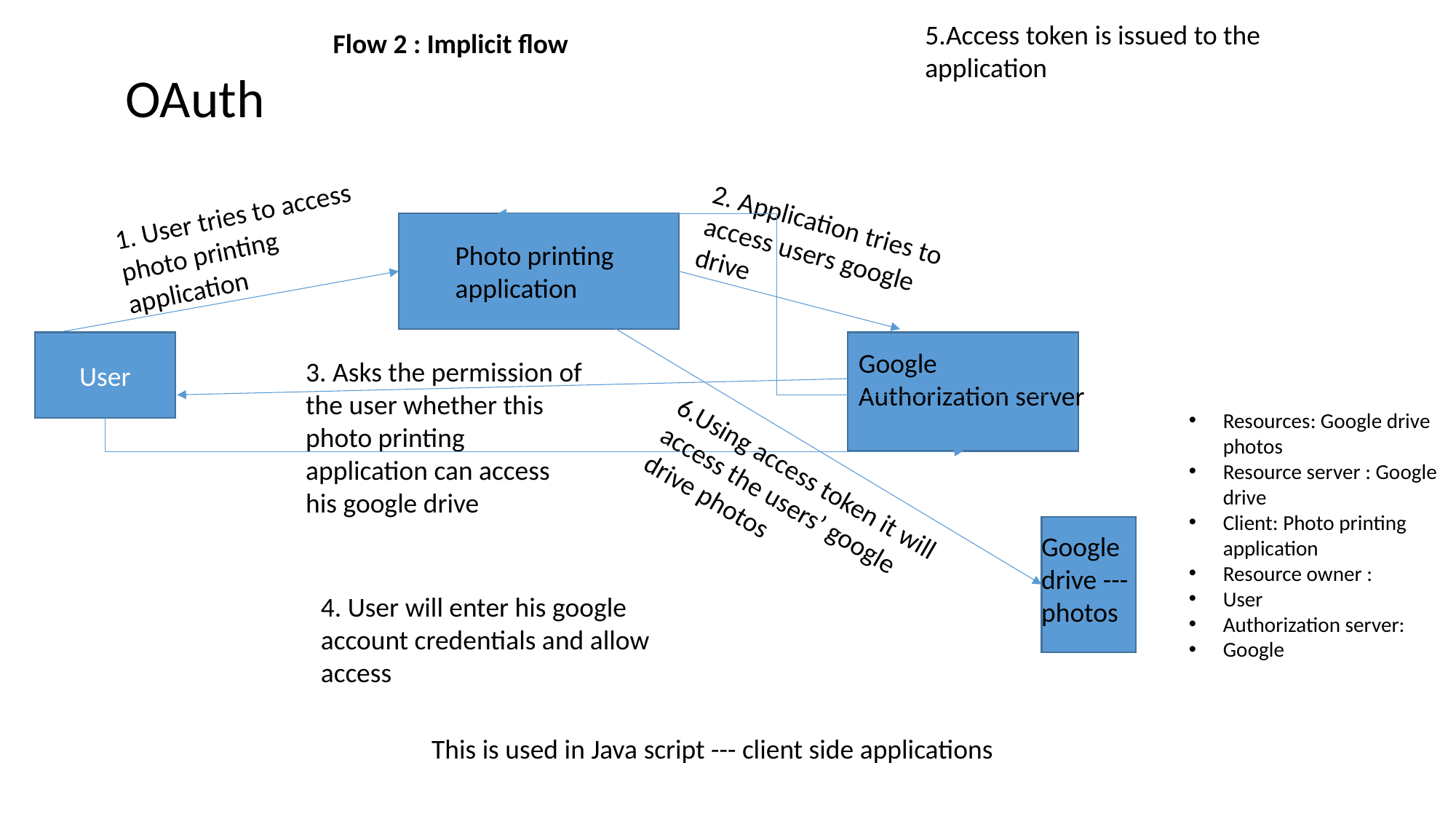

5.Access token is issued to the application
Flow 2 : Implicit flow
# OAuth
1. User tries to access photo printing application
2. Application tries to access users google drive

Photo printing application
User

Google Authorization server
3. Asks the permission of the user whether this photo printing application can access his google drive
Resources: Google drive photos
Resource server : Google drive
Client: Photo printing application
Resource owner :
User
Authorization server:
Google
6.Using access token it will access the users’ google drive photos

Google drive --- photos
4. User will enter his google account credentials and allow access
This is used in Java script --- client side applications